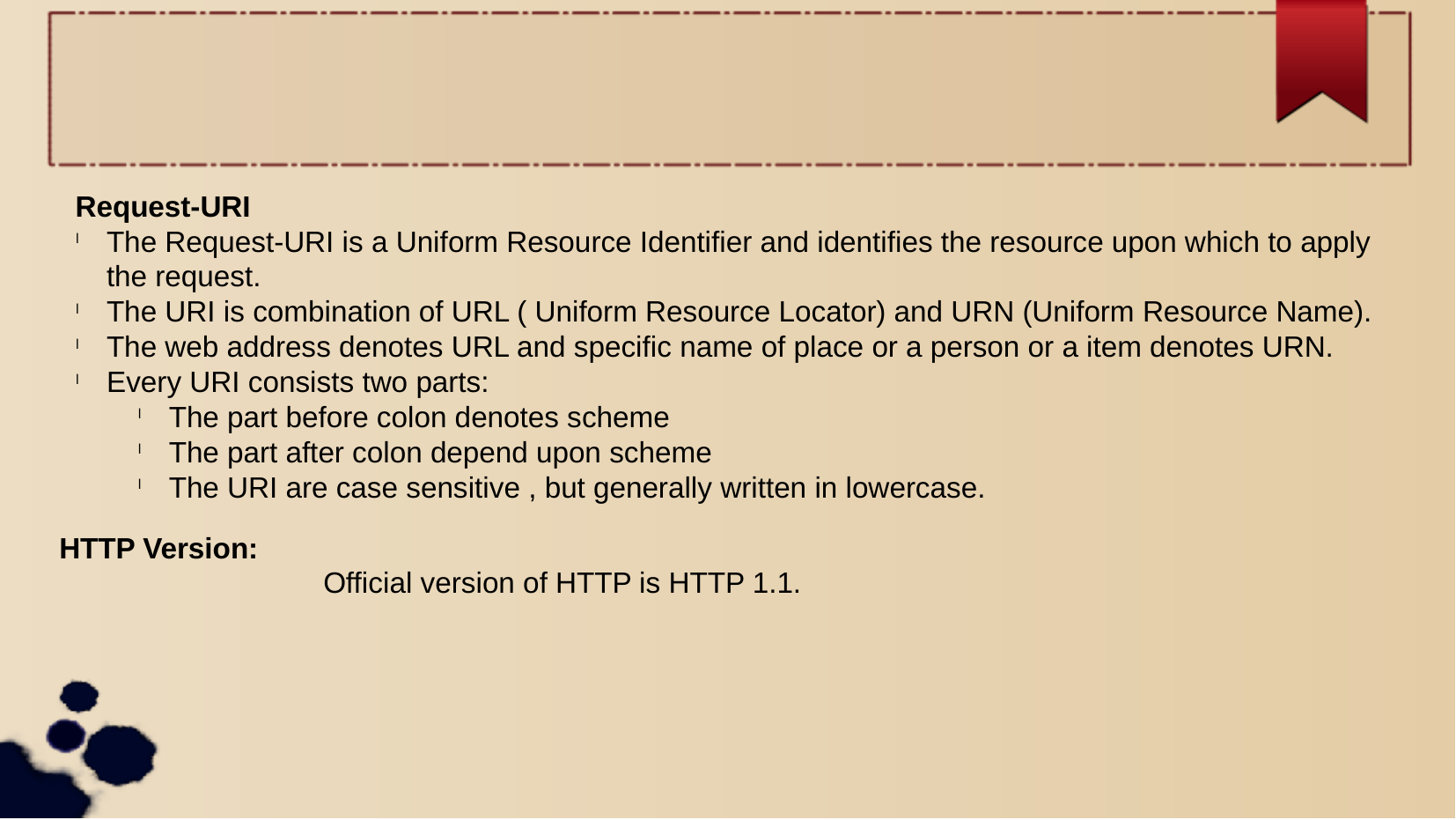

Request-URI
The Request-URI is a Uniform Resource Identifier and identifies the resource upon which to apply the request.
The URI is combination of URL ( Uniform Resource Locator) and URN (Uniform Resource Name).
The web address denotes URL and specific name of place or a person or a item denotes URN.
Every URI consists two parts:
The part before colon denotes scheme
The part after colon depend upon scheme
The URI are case sensitive , but generally written in lowercase.

HTTP Version:
		Official version of HTTP is HTTP 1.1.